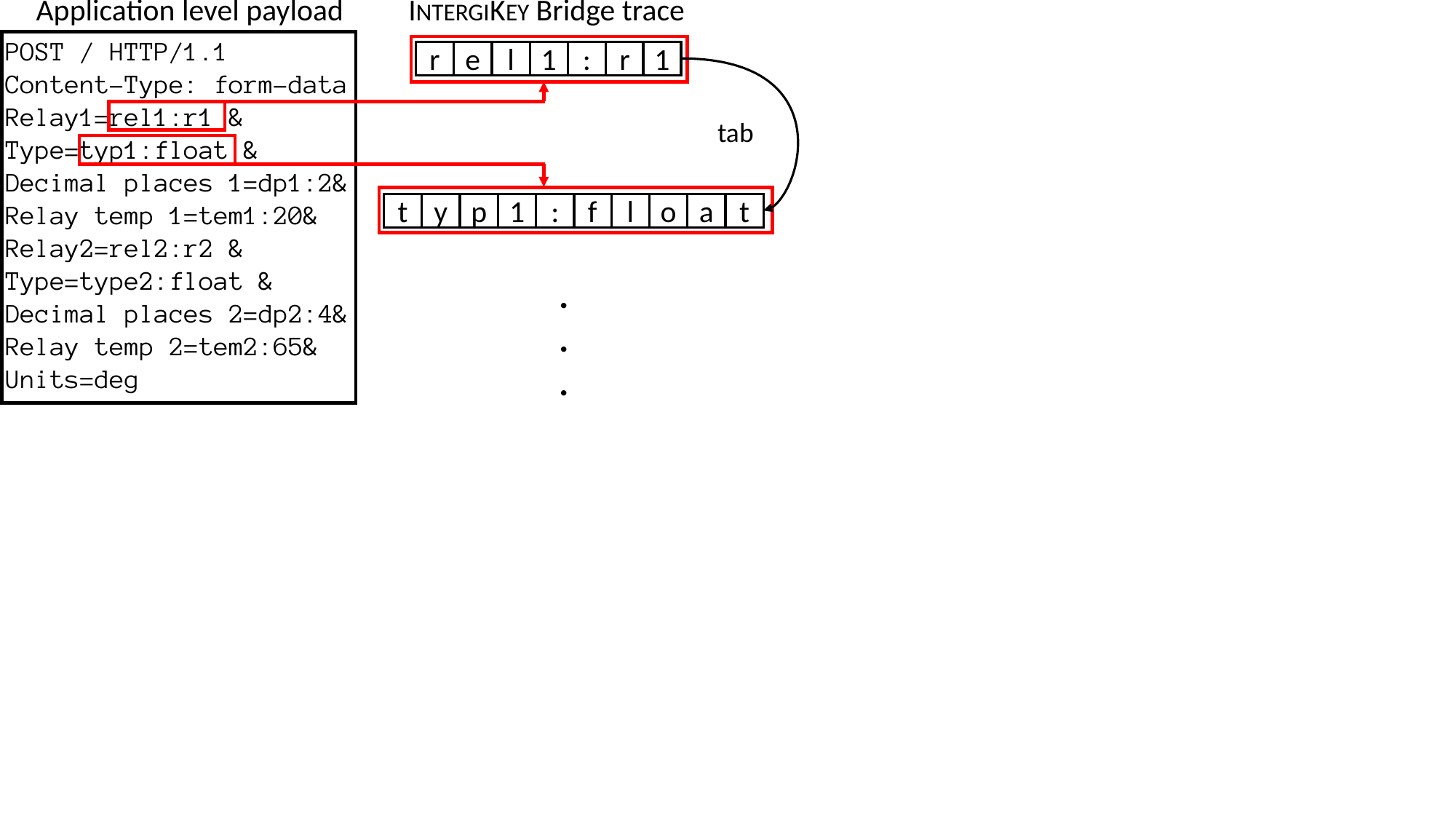

Application level payload
INTERGIKEY Bridge trace
POST / HTTP/1.1
Content-Type: form-data
Relay1=rel1:r1 &
Type=typ1:float &
Decimal places 1=dp1:2&
Relay temp 1=tem1:20&
Relay2=rel2:r2 &
Type=type2:float &
Decimal places 2=dp2:4&
Relay temp 2=tem2:65&
Units=deg

r
e
l
1
:
r
1

tab

t
y
p
1
:
f
l
o
a
t
.
.
.